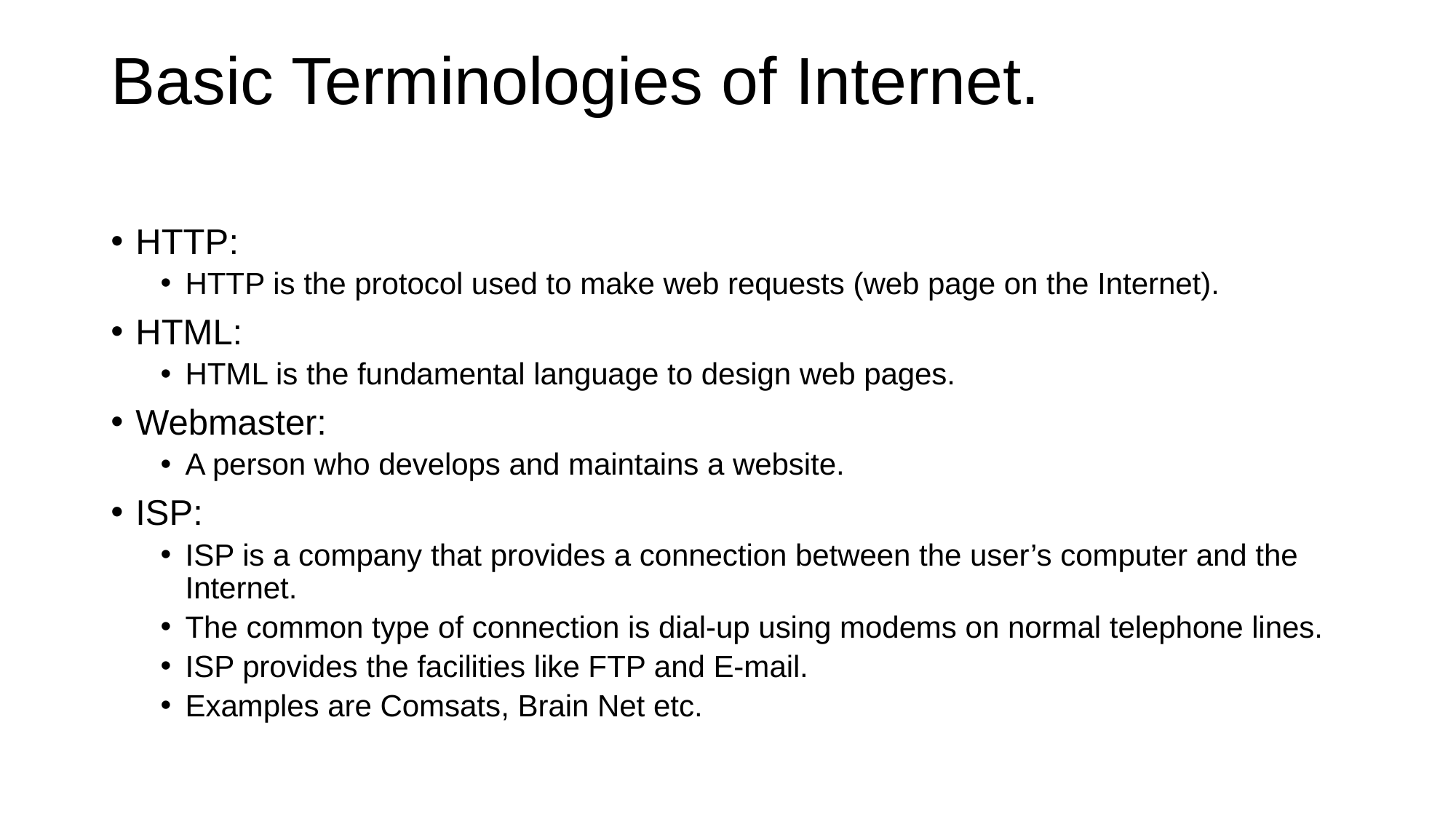

# Basic Terminologies of Internet.
HTTP:
HTTP is the protocol used to make web requests (web page on the Internet).
HTML:
HTML is the fundamental language to design web pages.
Webmaster:
A person who develops and maintains a website.
ISP:
ISP is a company that provides a connection between the user’s computer and the Internet.
The common type of connection is dial-up using modems on normal telephone lines.
ISP provides the facilities like FTP and E-mail.
Examples are Comsats, Brain Net etc.